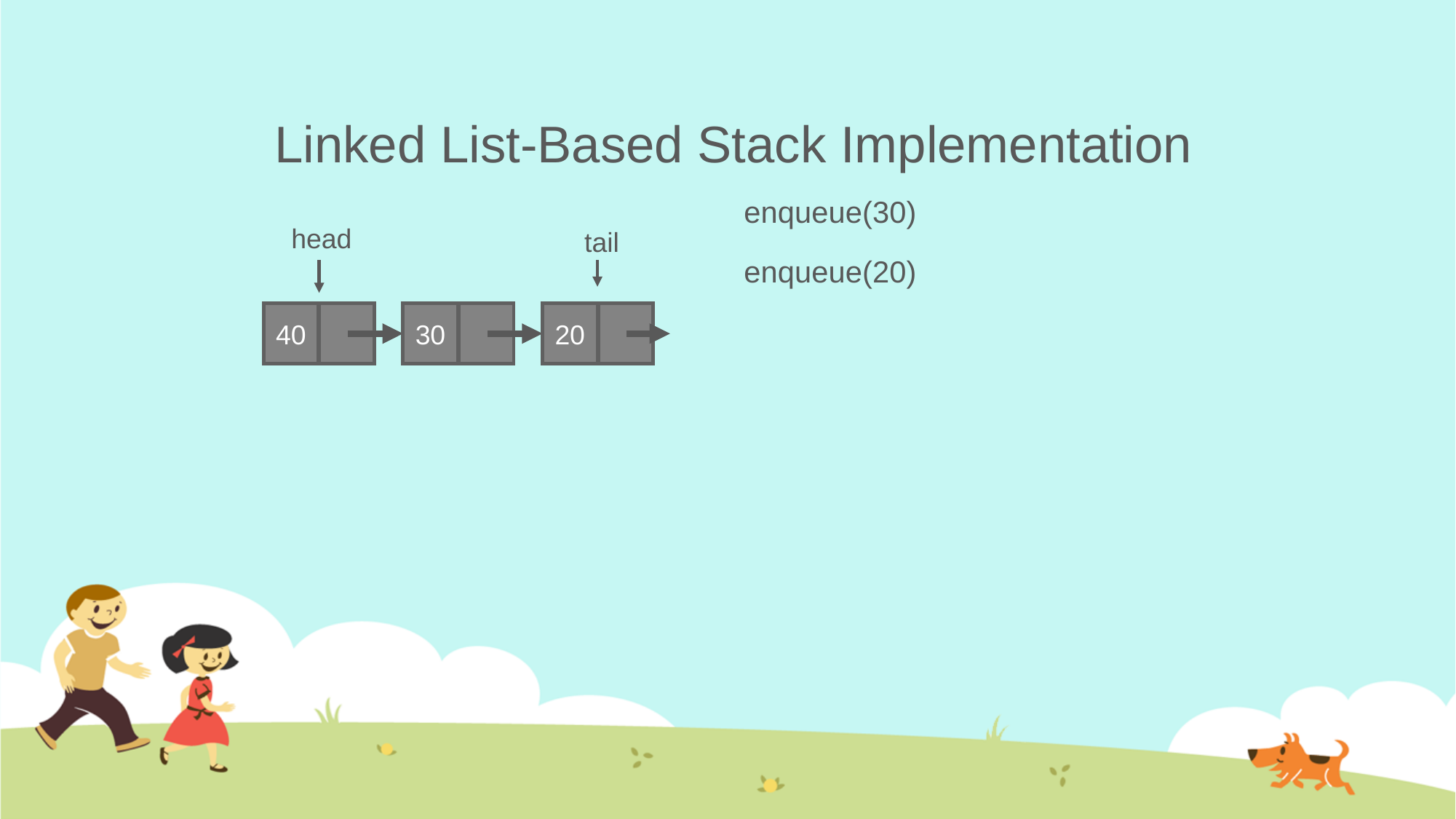

# Linked List-Based Stack Implementation
enqueue(30)
enqueue(20)

head
tail

30
20
40